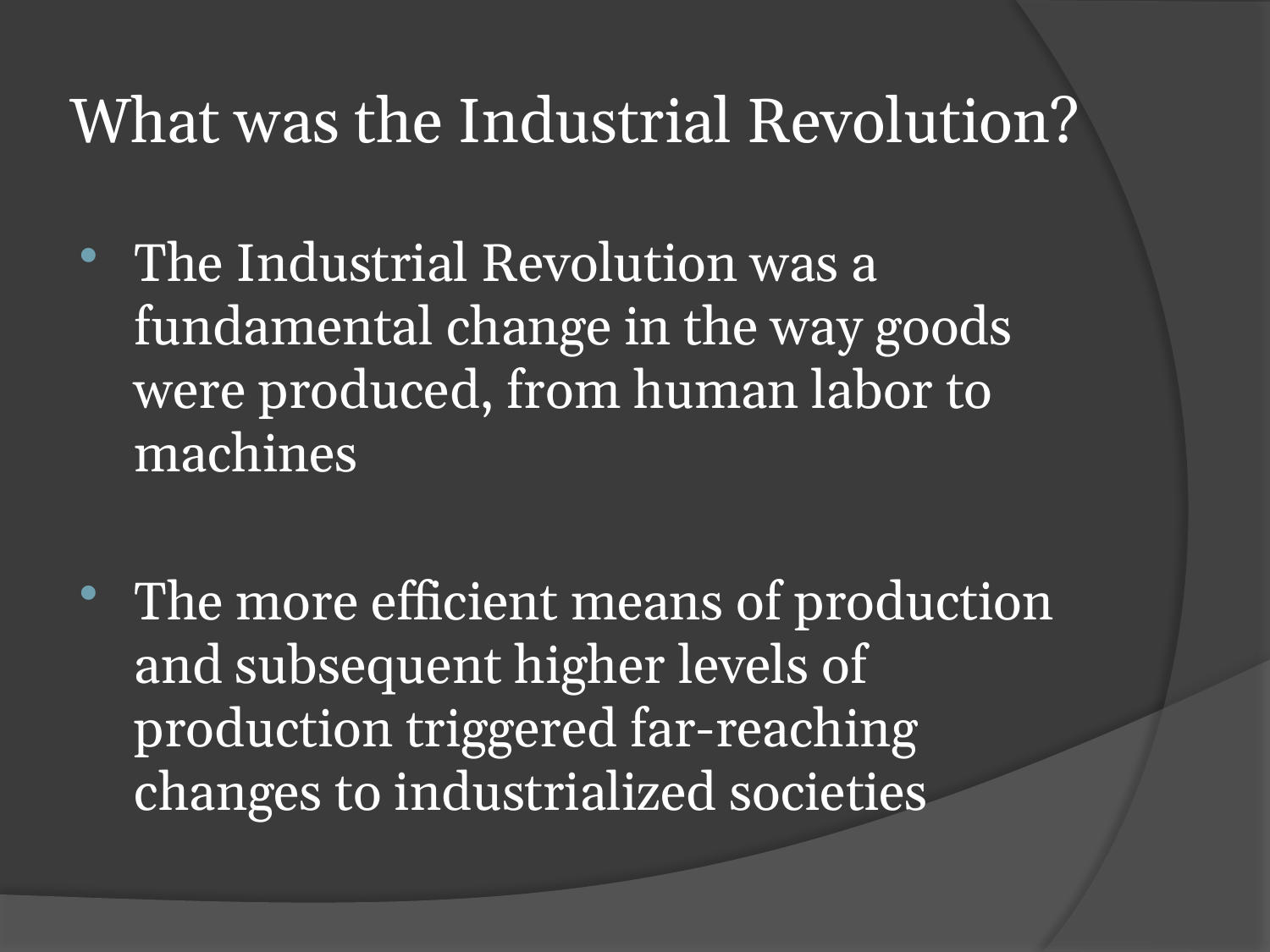

# What was the Industrial Revolution?
The Industrial Revolution was a fundamental change in the way goods were produced, from human labor to machines

The more efficient means of production and subsequent higher levels of production triggered far-reaching changes to industrialized societies